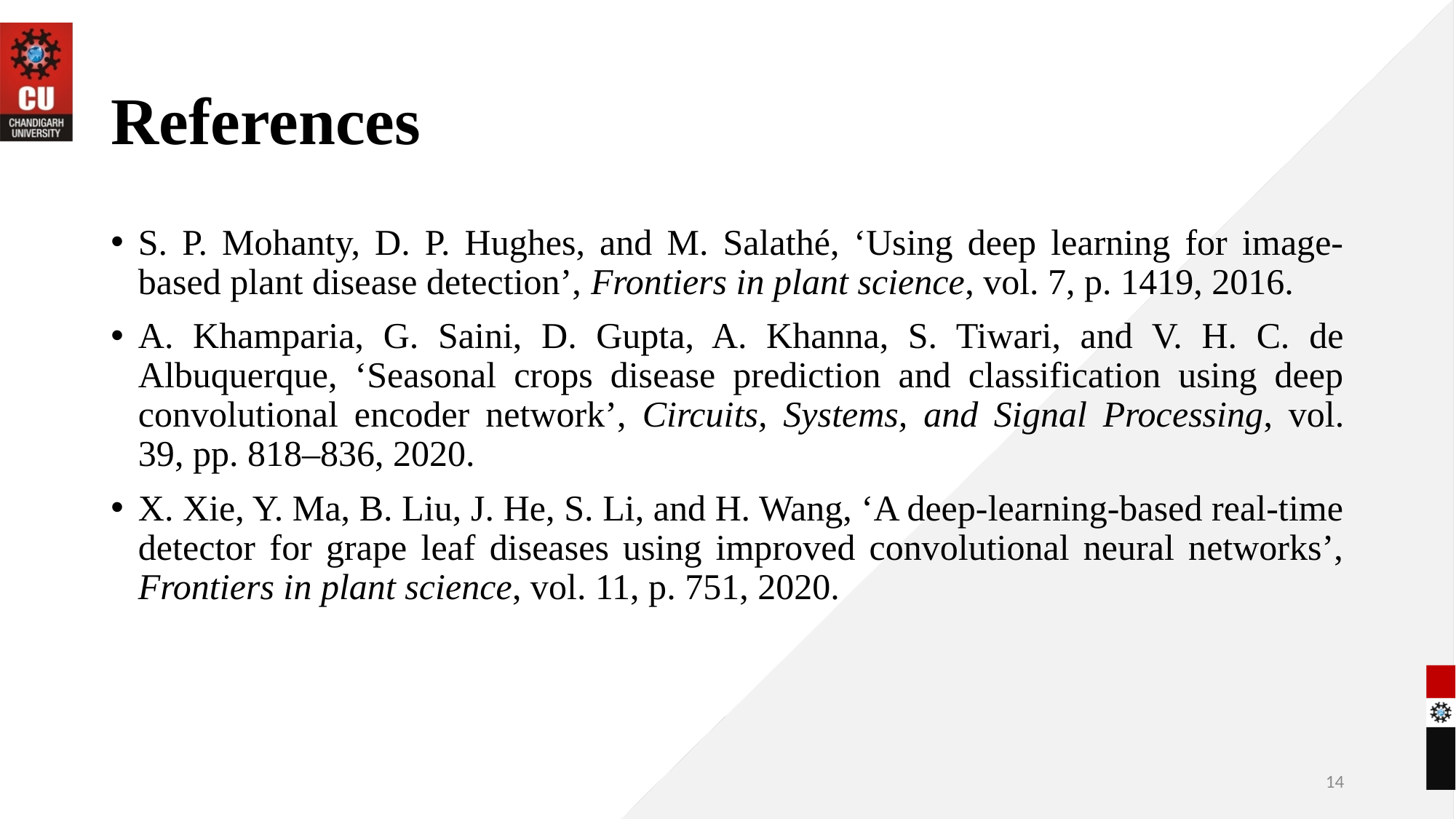

# References
S. P. Mohanty, D. P. Hughes, and M. Salathé, ‘Using deep learning for image-based plant disease detection’, Frontiers in plant science, vol. 7, p. 1419, 2016.
A. Khamparia, G. Saini, D. Gupta, A. Khanna, S. Tiwari, and V. H. C. de Albuquerque, ‘Seasonal crops disease prediction and classification using deep convolutional encoder network’, Circuits, Systems, and Signal Processing, vol. 39, pp. 818–836, 2020.
X. Xie, Y. Ma, B. Liu, J. He, S. Li, and H. Wang, ‘A deep-learning-based real-time detector for grape leaf diseases using improved convolutional neural networks’, Frontiers in plant science, vol. 11, p. 751, 2020.
14